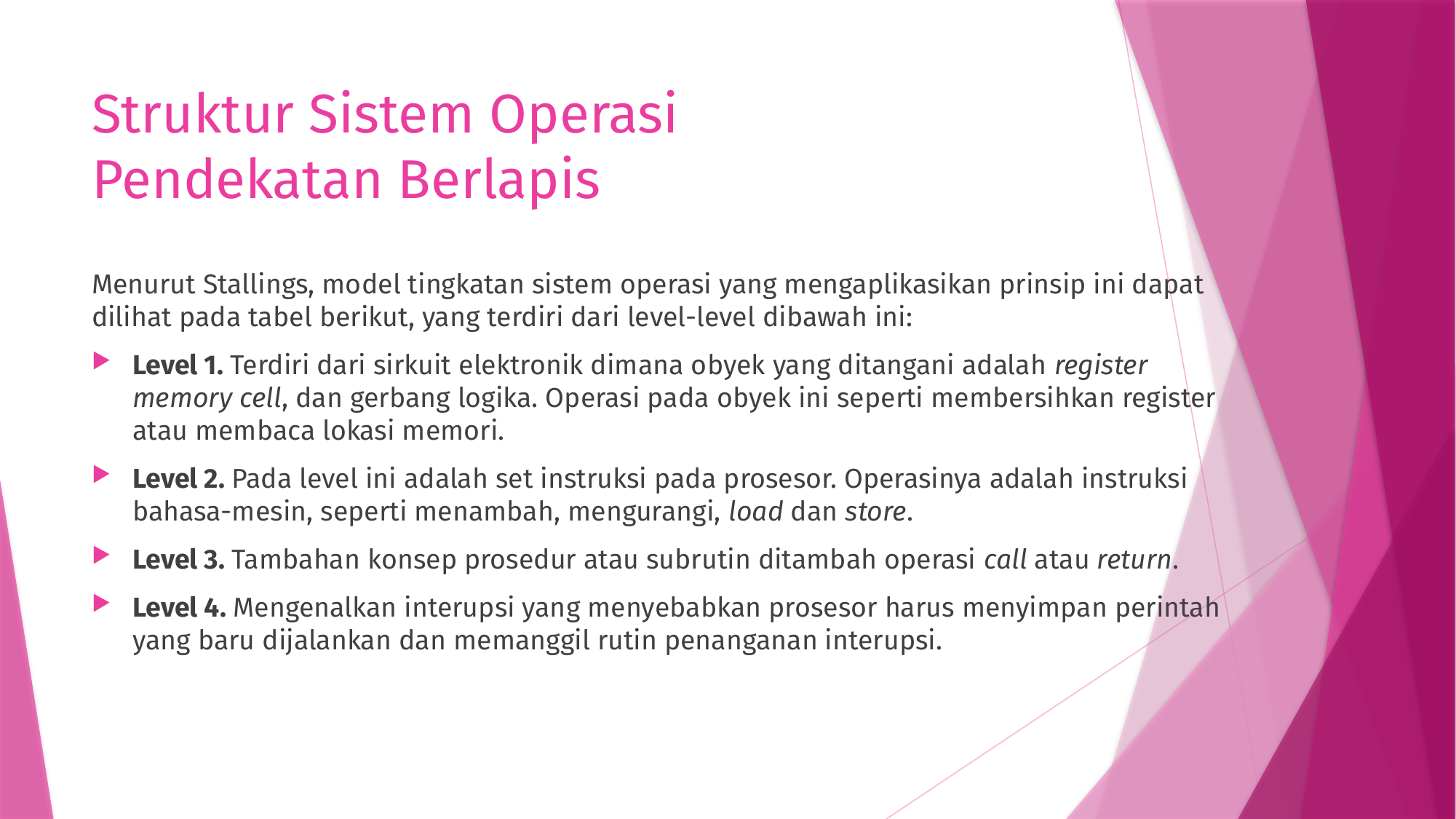

# Struktur Sistem Operasi Pendekatan Berlapis
Menurut Stallings, model tingkatan sistem operasi yang mengaplikasikan prinsip ini dapat dilihat pada tabel berikut, yang terdiri dari level-level dibawah ini:
Level 1. Terdiri dari sirkuit elektronik dimana obyek yang ditangani adalah register memory cell, dan gerbang logika. Operasi pada obyek ini seperti membersihkan register atau membaca lokasi memori.
Level 2. Pada level ini adalah set instruksi pada prosesor. Operasinya adalah instruksi bahasa-mesin, seperti menambah, mengurangi, load dan store.
Level 3. Tambahan konsep prosedur atau subrutin ditambah operasi call atau return.
Level 4. Mengenalkan interupsi yang menyebabkan prosesor harus menyimpan perintah yang baru dijalankan dan memanggil rutin penanganan interupsi.